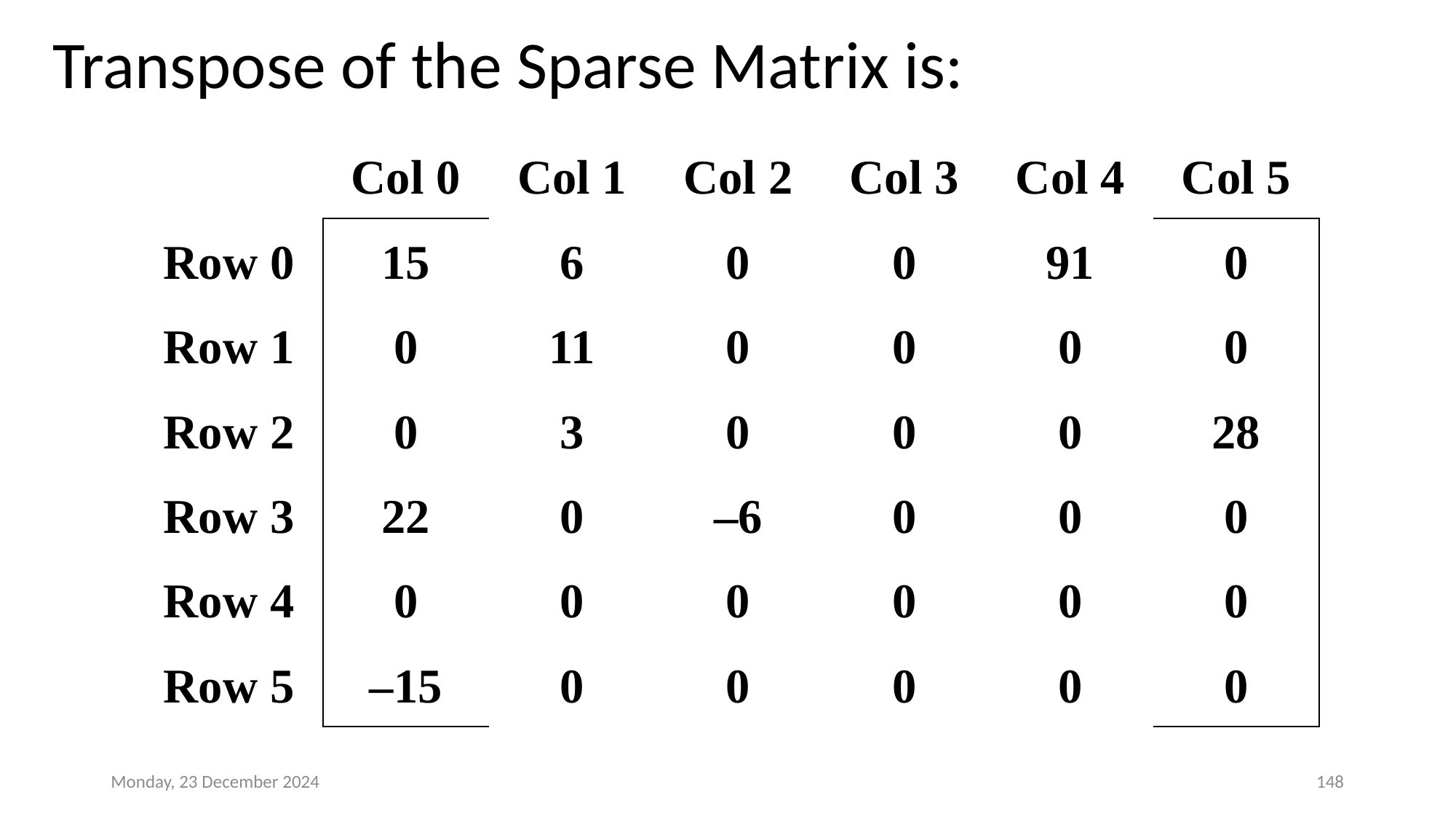

# Transpose of the Sparse Matrix is:
|  | Col 0 | Col 1 | Col 2 | Col 3 | Col 4 | Col 5 |
| --- | --- | --- | --- | --- | --- | --- |
| Row 0 | 15 | 6 | 0 | 0 | 91 | 0 |
| Row 1 | 0 | 11 | 0 | 0 | 0 | 0 |
| Row 2 | 0 | 3 | 0 | 0 | 0 | 28 |
| Row 3 | 22 | 0 | –6 | 0 | 0 | 0 |
| Row 4 | 0 | 0 | 0 | 0 | 0 | 0 |
| Row 5 | –15 | 0 | 0 | 0 | 0 | 0 |
Monday, 23 December 2024
148